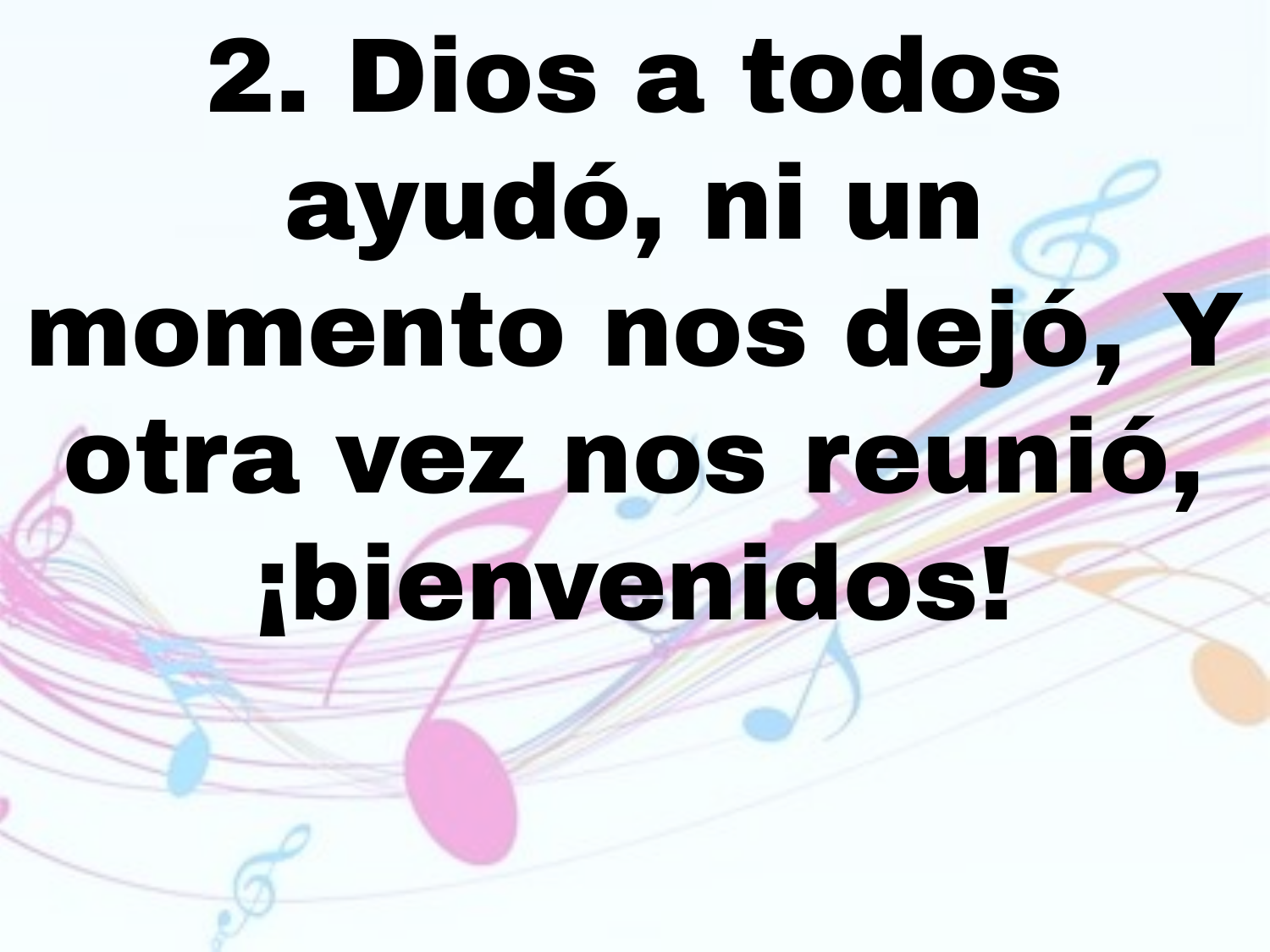

2. Dios a todos ayudó, ni un momento nos dejó, Y otra vez nos reunió, ¡bienvenidos!